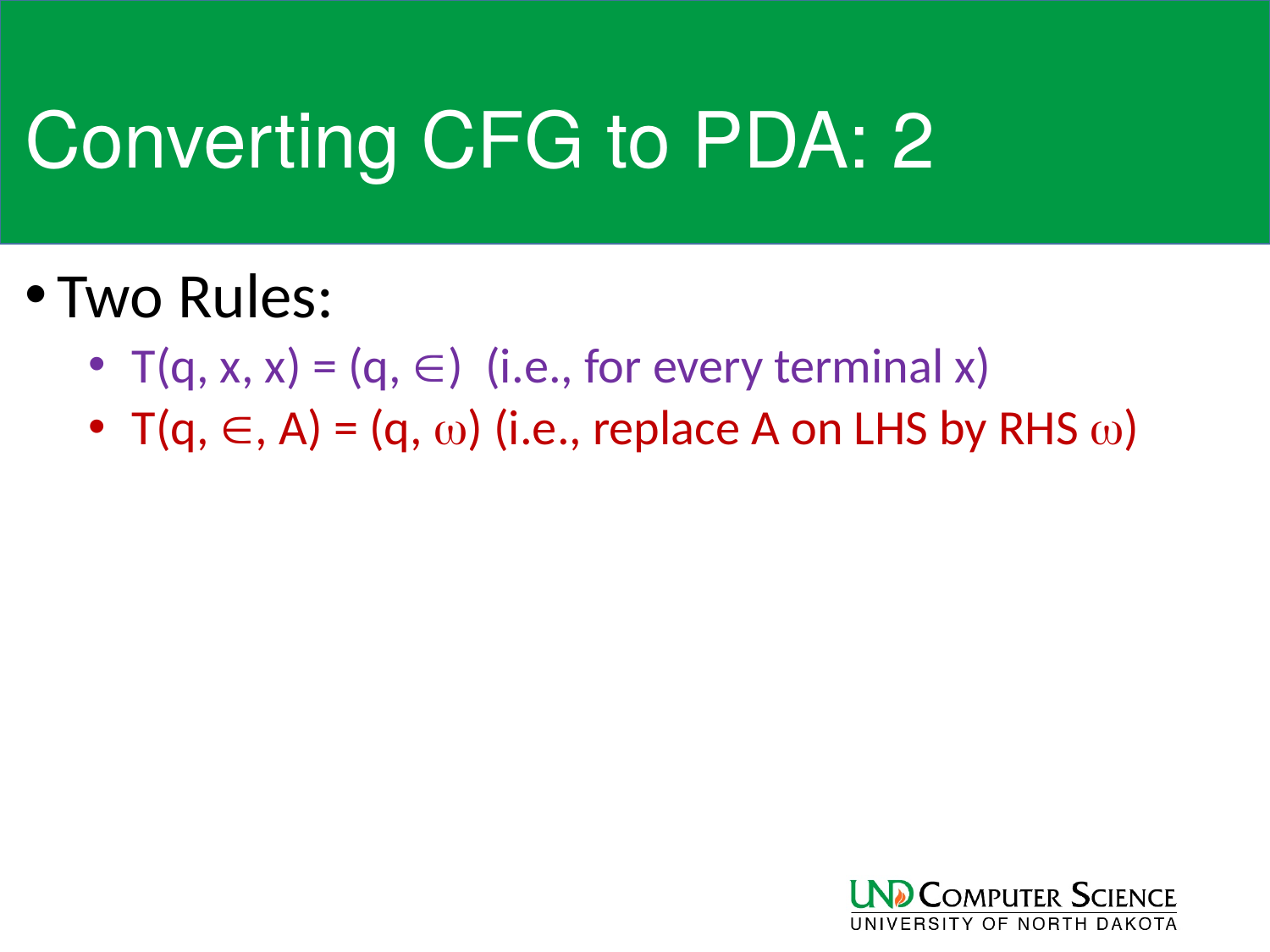

# Converting CFG to PDA: 2
Two Rules:
 T(q, x, x) = (q, ∈)  (i.e., for every terminal x)
 T(q, ∈, A) = (q, ω) (i.e., replace A on LHS by RHS ω)